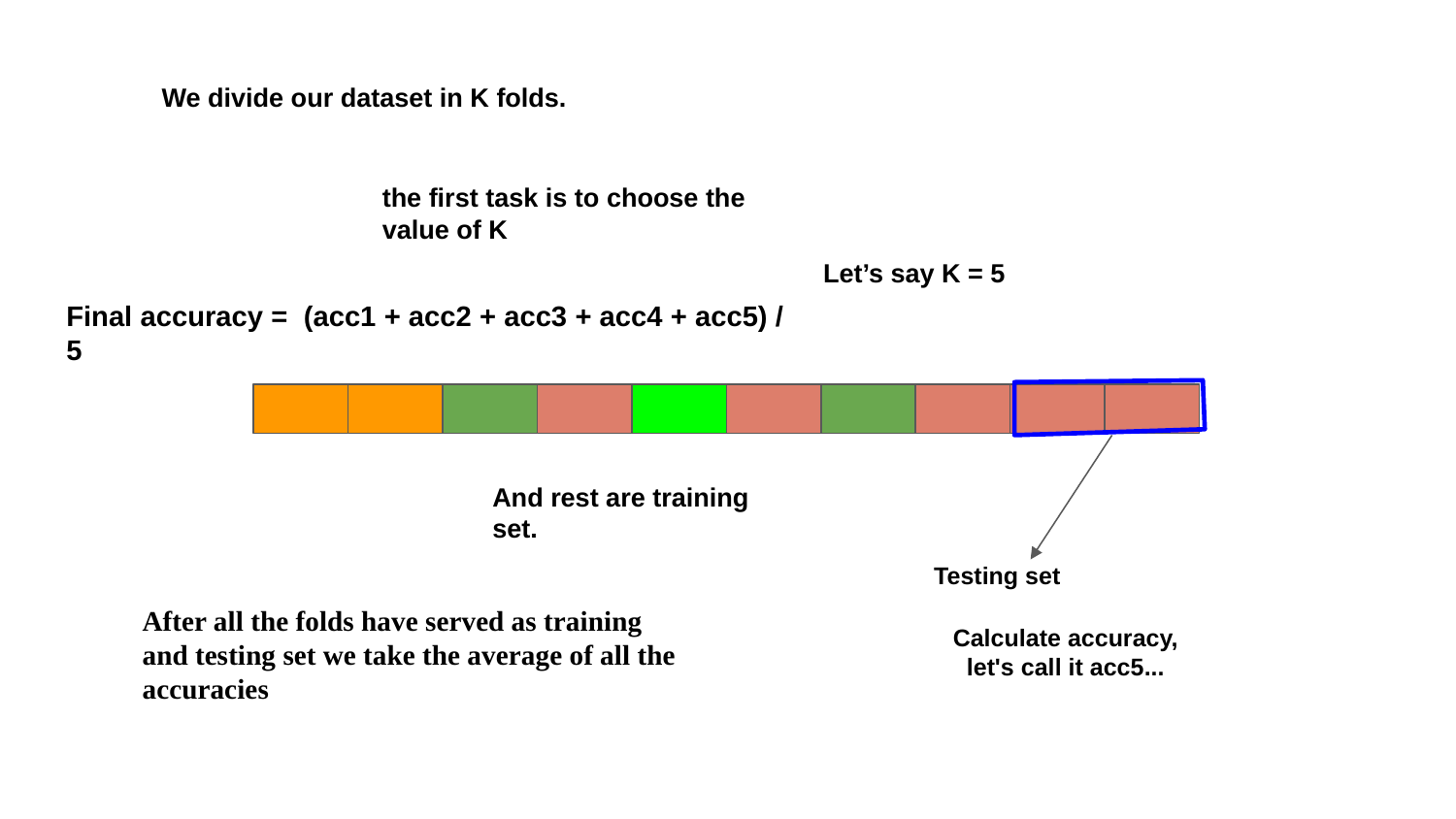

We divide our dataset in K folds.
the first task is to choose the value of K
Let’s say K = 5
Final accuracy =  (acc1 + acc2 + acc3 + acc4 + acc5) / 5

And rest are training set.
Testing set
After all the folds have served as training and testing set we take the average of all the accuracies
Calculate accuracy, let's call it acc5...